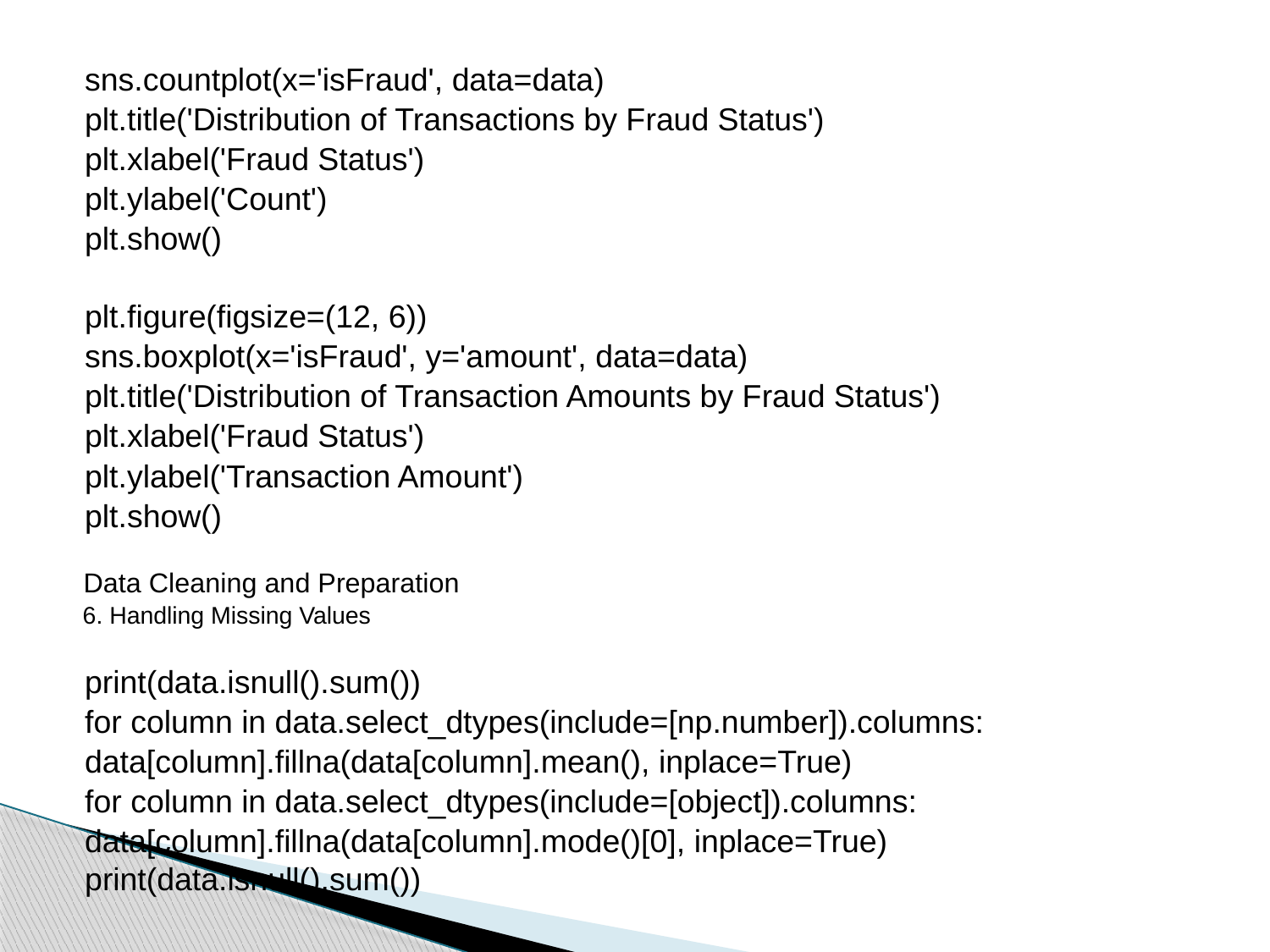

sns.countplot(x='isFraud', data=data)
 plt.title('Distribution of Transactions by Fraud Status')
 plt.xlabel('Fraud Status')
 plt.ylabel('Count')
 plt.show()
 plt.figure(figsize=(12, 6))
 sns.boxplot(x='isFraud', y='amount', data=data)
 plt.title('Distribution of Transaction Amounts by Fraud Status')
 plt.xlabel('Fraud Status')
 plt.ylabel('Transaction Amount')
 plt.show()

 Data Cleaning and Preparation
 6. Handling Missing Values

 print(data.isnull().sum())
 for column in data.select_dtypes(include=[np.number]).columns:
 data[column].fillna(data[column].mean(), inplace=True)
 for column in data.select_dtypes(include=[object]).columns:
 data[column].fillna(data[column].mode()[0], inplace=True)
 print(data.isnull().sum())